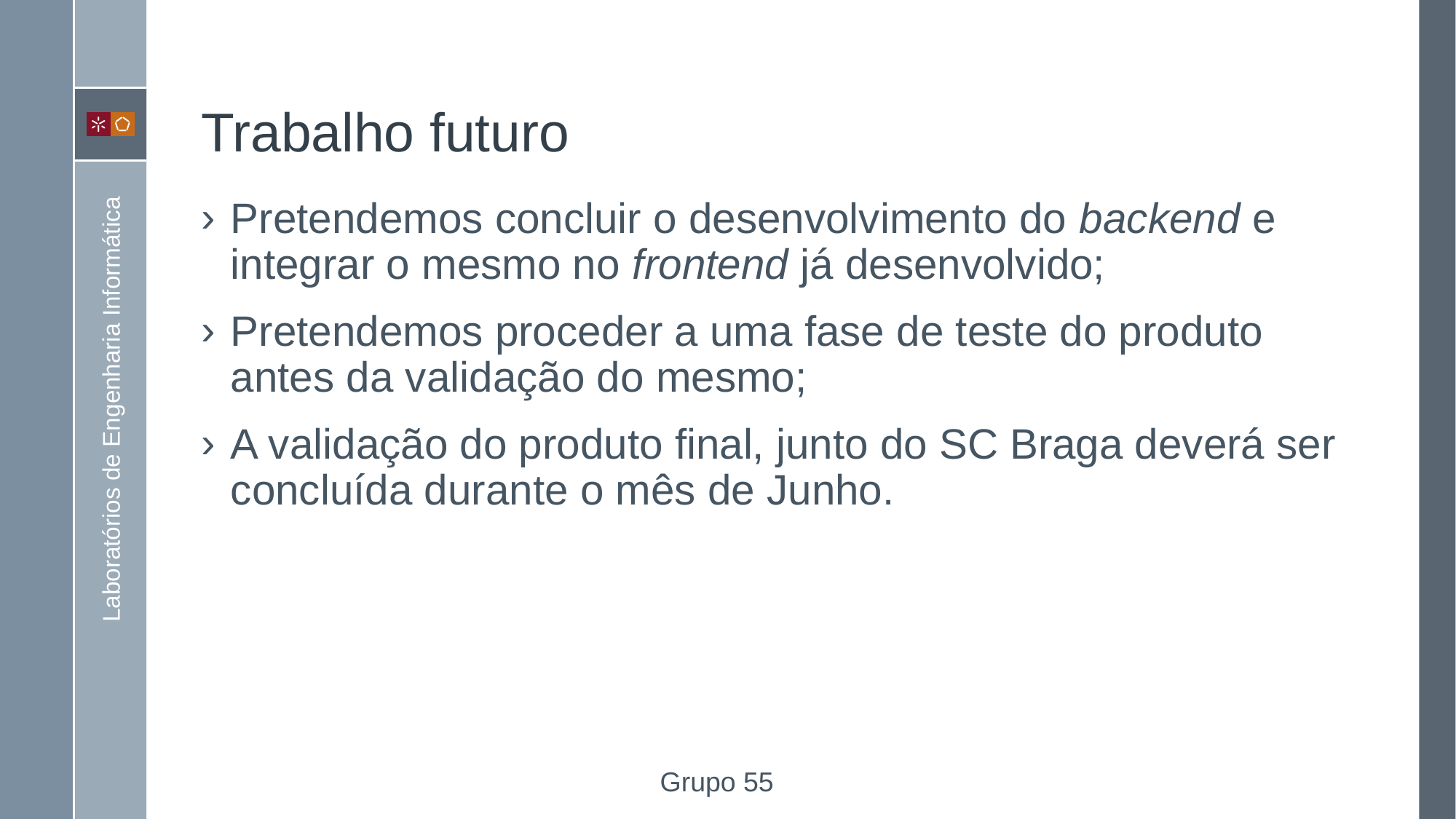

# Trabalho futuro
Pretendemos concluir o desenvolvimento do backend e integrar o mesmo no frontend já desenvolvido;
Pretendemos proceder a uma fase de teste do produto antes da validação do mesmo;
A validação do produto final, junto do SC Braga deverá ser concluída durante o mês de Junho.